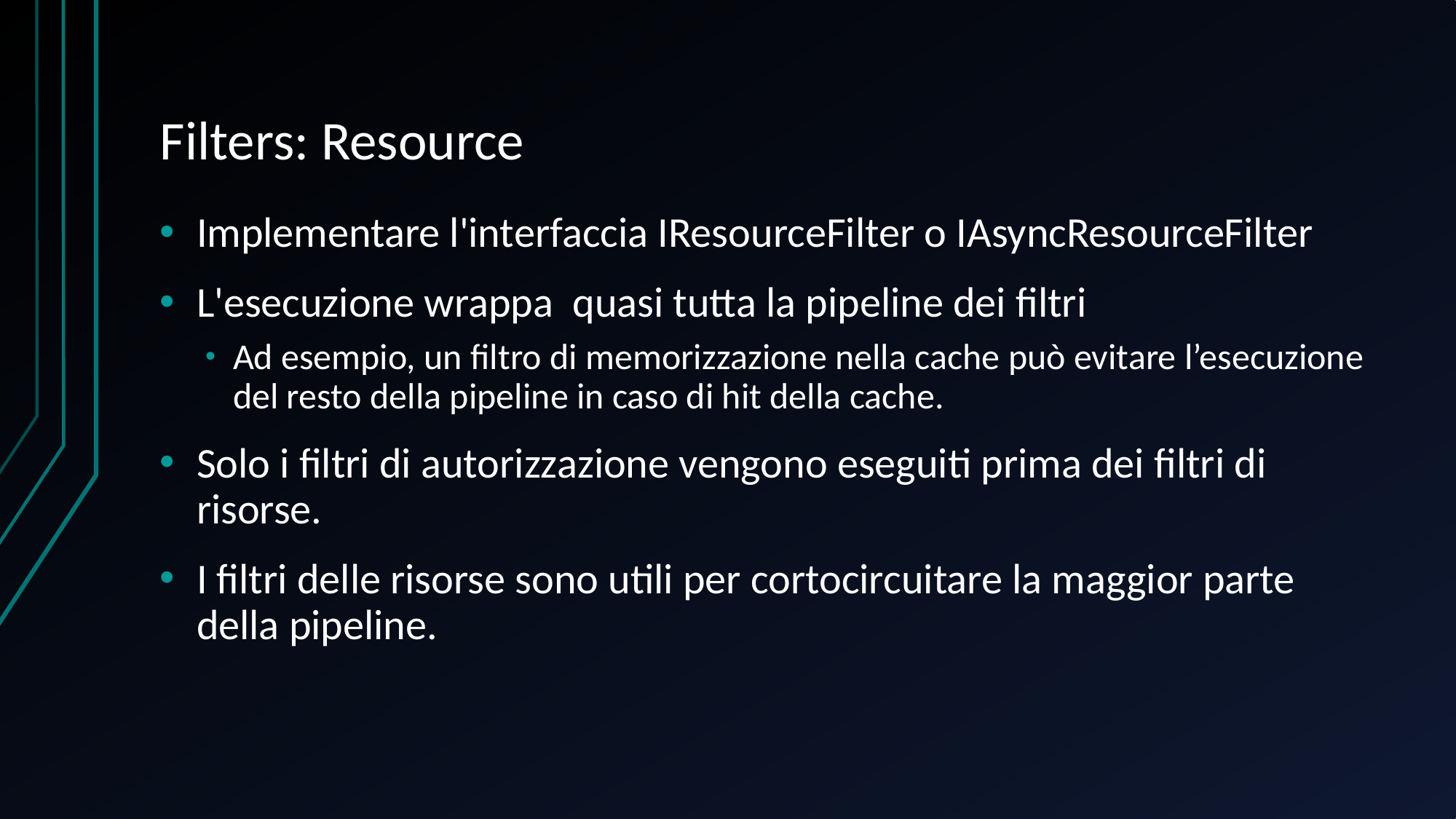

# Filters: Resource
Implementare l'interfaccia IResourceFilter o IAsyncResourceFilter
L'esecuzione wrappa  quasi tutta la pipeline dei filtri
Ad esempio, un filtro di memorizzazione nella cache può evitare l’esecuzione del resto della pipeline in caso di hit della cache.
Solo i filtri di autorizzazione vengono eseguiti prima dei filtri di risorse.
I filtri delle risorse sono utili per cortocircuitare la maggior parte della pipeline.